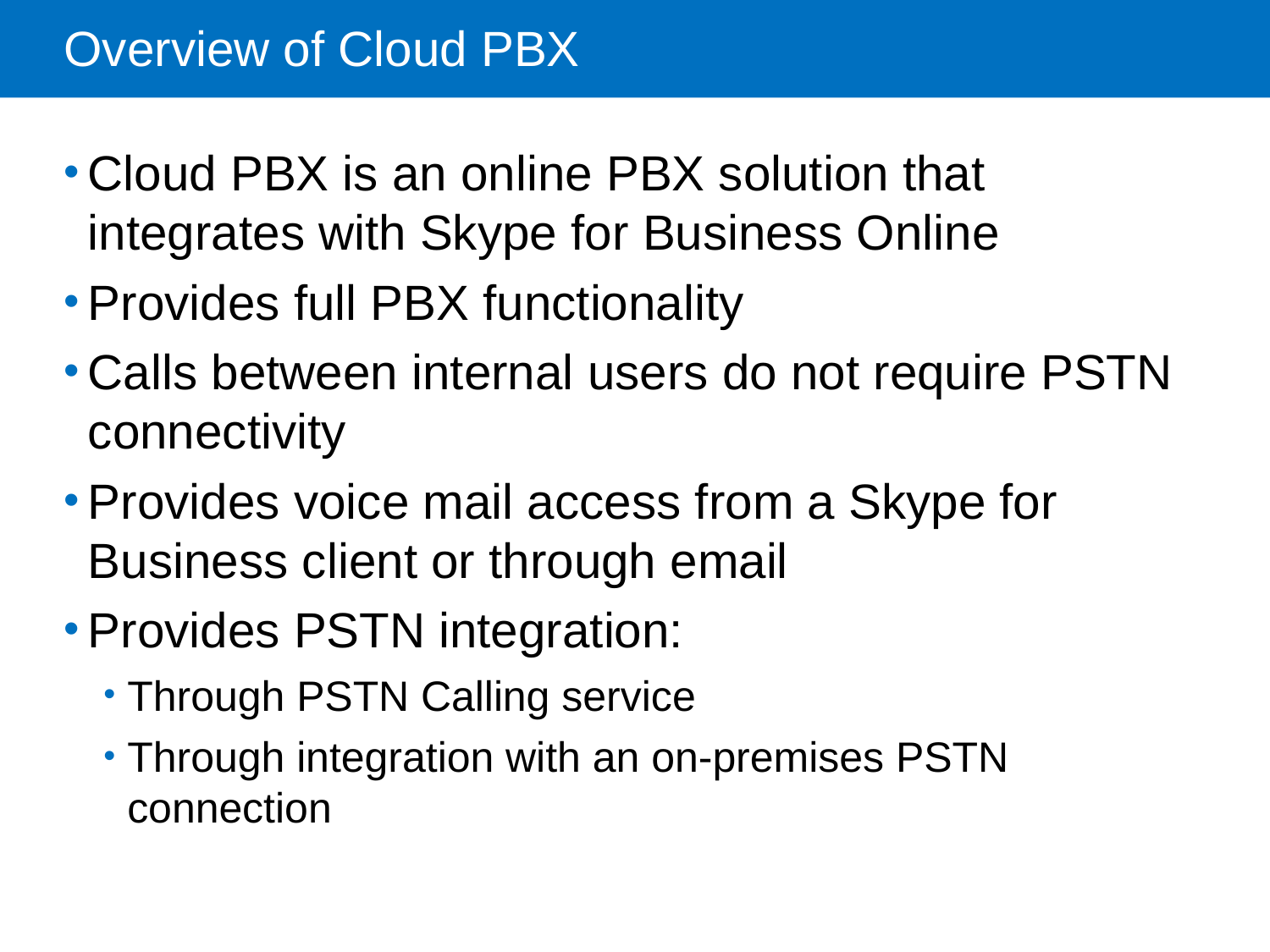

# Overview of Cloud PBX
Cloud PBX is an online PBX solution that integrates with Skype for Business Online
Provides full PBX functionality
Calls between internal users do not require PSTN connectivity
Provides voice mail access from a Skype for Business client or through email
Provides PSTN integration:
Through PSTN Calling service
Through integration with an on-premises PSTN connection